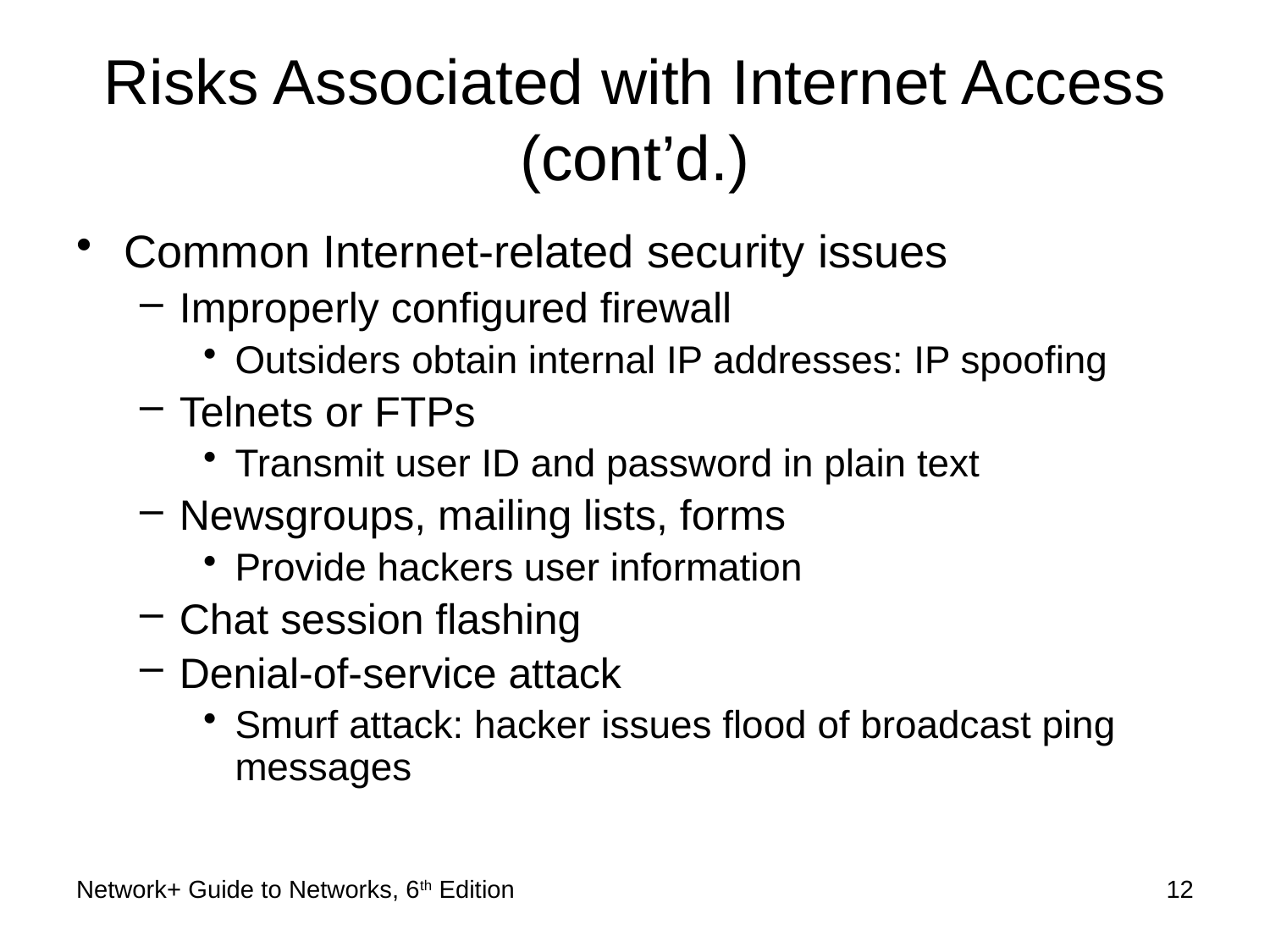

# Risks Associated with Internet Access (cont’d.)
Common Internet-related security issues
Improperly configured firewall
Outsiders obtain internal IP addresses: IP spoofing
Telnets or FTPs
Transmit user ID and password in plain text
Newsgroups, mailing lists, forms
Provide hackers user information
Chat session flashing
Denial-of-service attack
Smurf attack: hacker issues flood of broadcast ping messages
Network+ Guide to Networks, 6th Edition
12